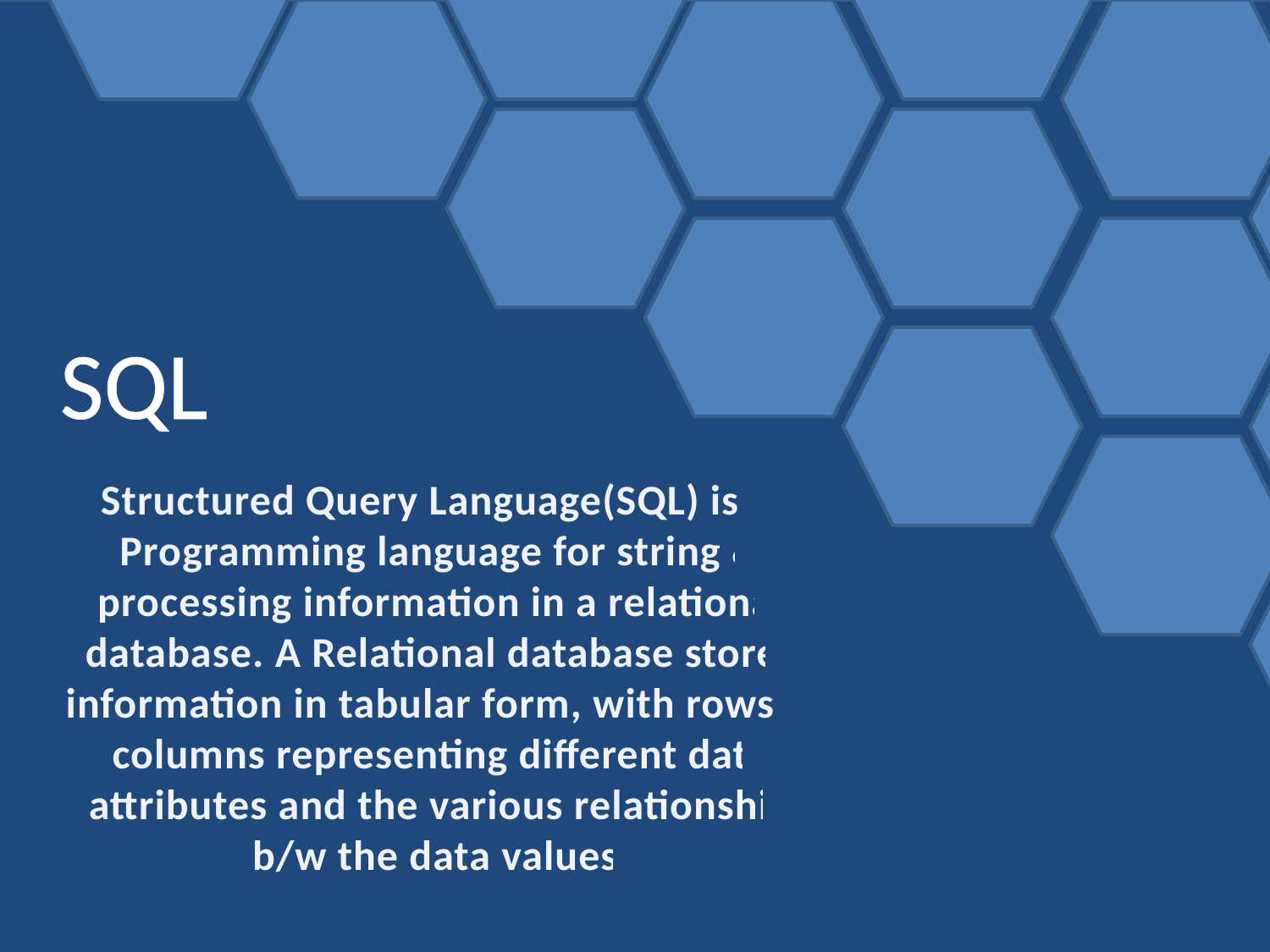

SQL

Structured Query Language(SQL) is a
Programming language for string & processing information in a relational database. A Relational database stores information in tabular form, with rows & columns representing different data attributes and the various relationship b/w the data values.